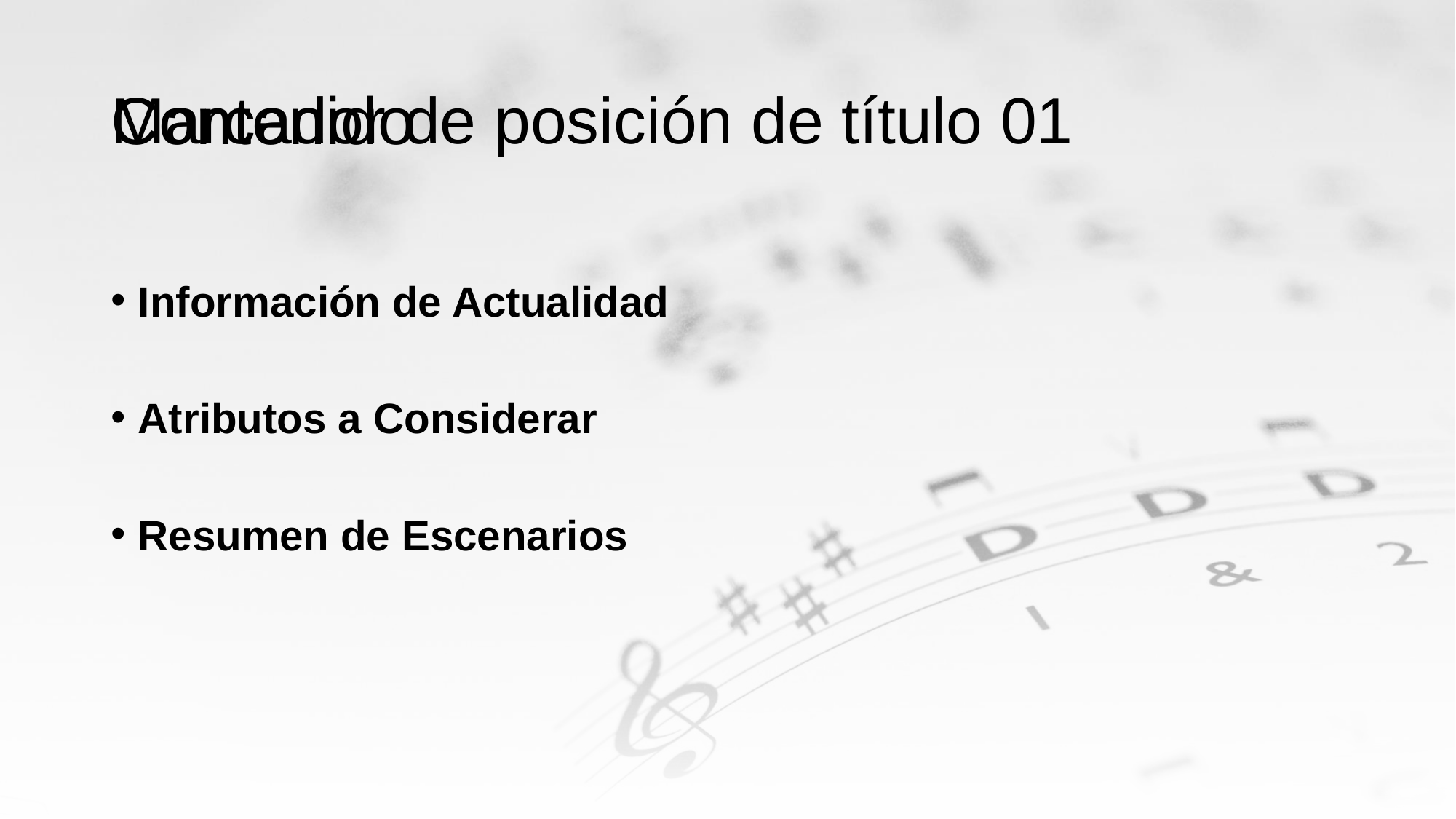

# Contenido
Marcador de posición de título 01
Información de Actualidad
Atributos a Considerar
Resumen de Escenarios